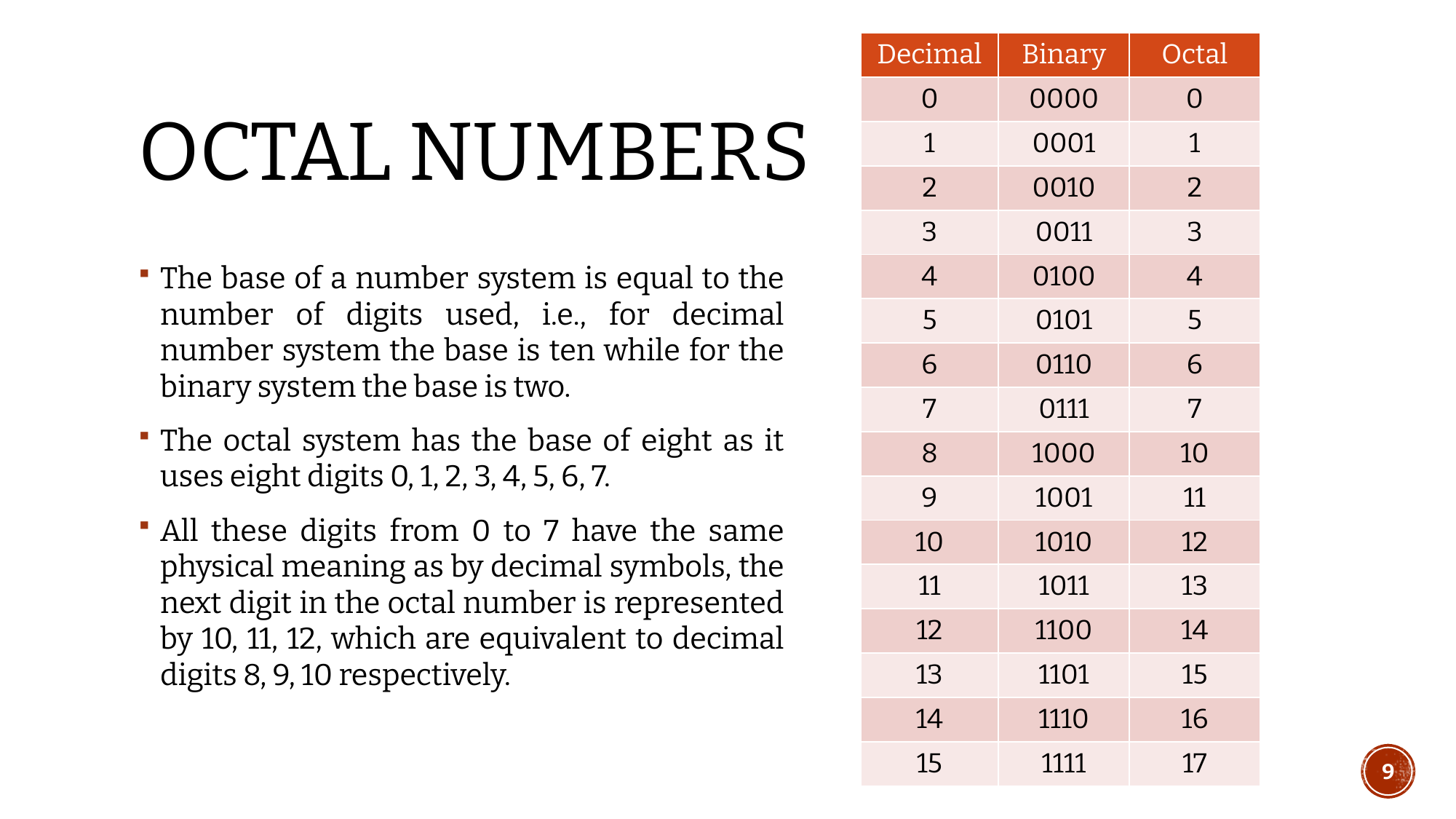

| Decimal | Binary | Octal |
| --- | --- | --- |
| 0 | 0000 | 0 |
| 1 | 0001 | 1 |
| 2 | 0010 | 2 |
| 3 | 0011 | 3 |
| 4 | 0100 | 4 |
| 5 | 0101 | 5 |
| 6 | 0110 | 6 |
| 7 | 0111 | 7 |
| 8 | 1000 | 10 |
| 9 | 1001 | 11 |
| 10 | 1010 | 12 |
| 11 | 1011 | 13 |
| 12 | 1100 | 14 |
| 13 | 1101 | 15 |
| 14 | 1110 | 16 |
| 15 | 1111 | 17 |
# Octal Numbers
The base of a number system is equal to the number of digits used, i.e., for decimal number system the base is ten while for the binary system the base is two.
The octal system has the base of eight as it uses eight digits 0, 1, 2, 3, 4, 5, 6, 7.
All these digits from 0 to 7 have the same physical meaning as by decimal symbols, the next digit in the octal number is represented by 10, 11, 12, which are equivalent to decimal digits 8, 9, 10 respectively.
9